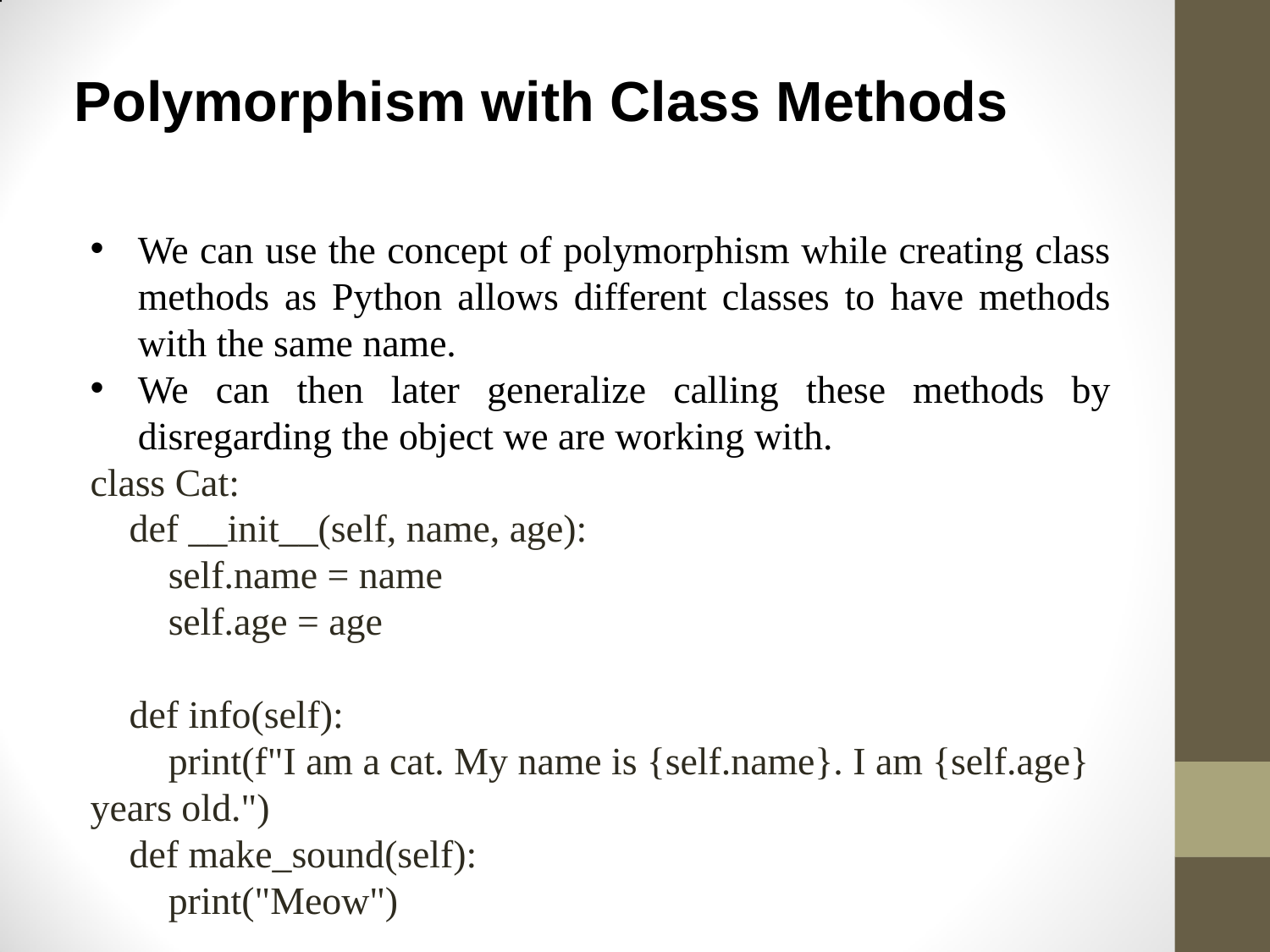

# Polymorphism with Class Methods
We can use the concept of polymorphism while creating class methods as Python allows different classes to have methods with the same name.
We can then later generalize calling these methods by disregarding the object we are working with.
class Cat:
    def __init__(self, name, age):
        self.name = name
        self.age = age

    def info(self):
        print(f"I am a cat. My name is {self.name}. I am {self.age} years old.")
    def make_sound(self):
        print("Meow")